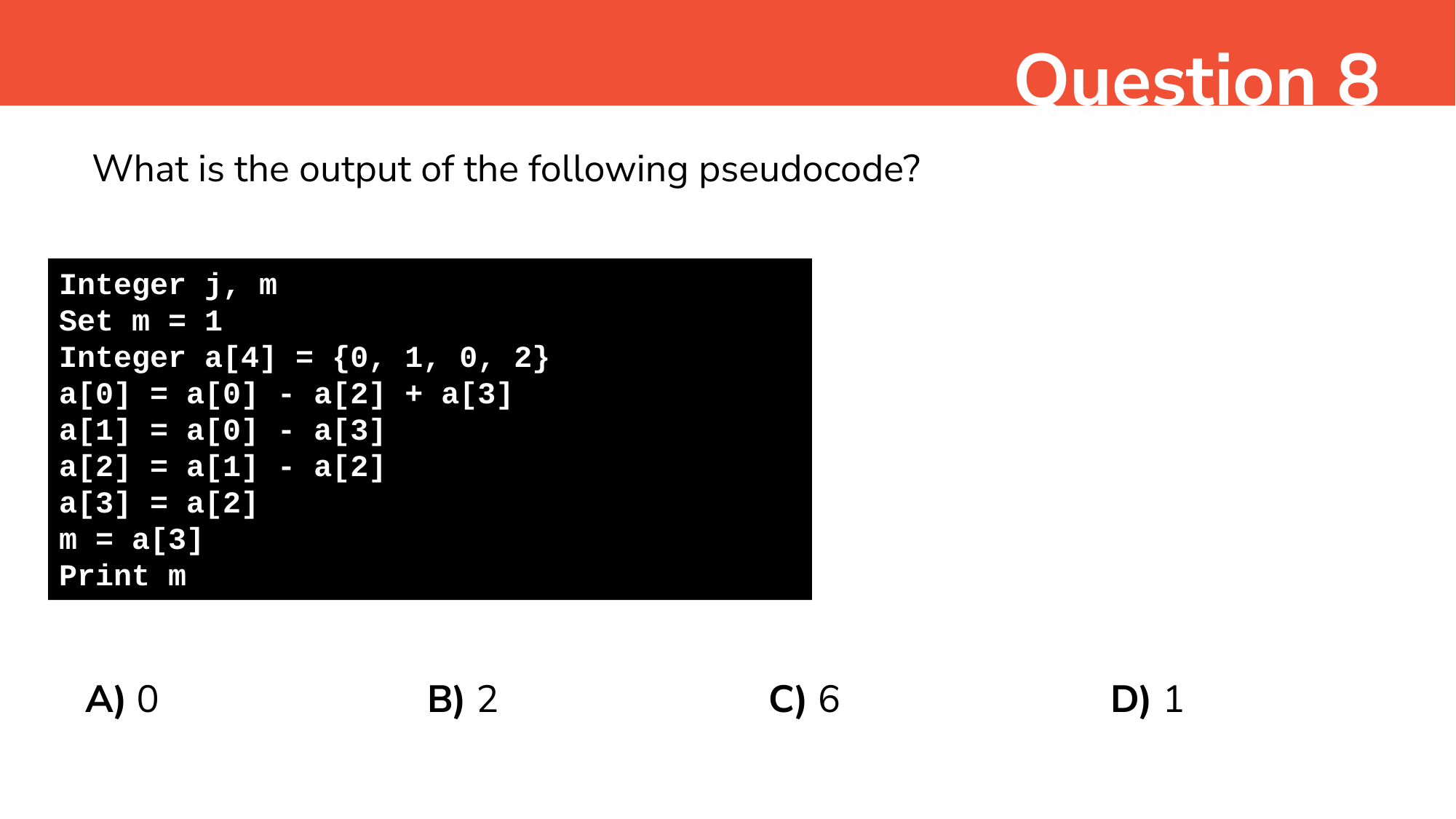

Question 8
 What is the output of the following pseudocode?
Integer j, m
Set m = 1
Integer a[4] = {0, 1, 0, 2}
a[0] = a[0] - a[2] + a[3]
a[1] = a[0] - a[3]
a[2] = a[1] - a[2]
a[3] = a[2]
m = a[3]
Print m
A) 0
B) 2
C) 6
D) 1